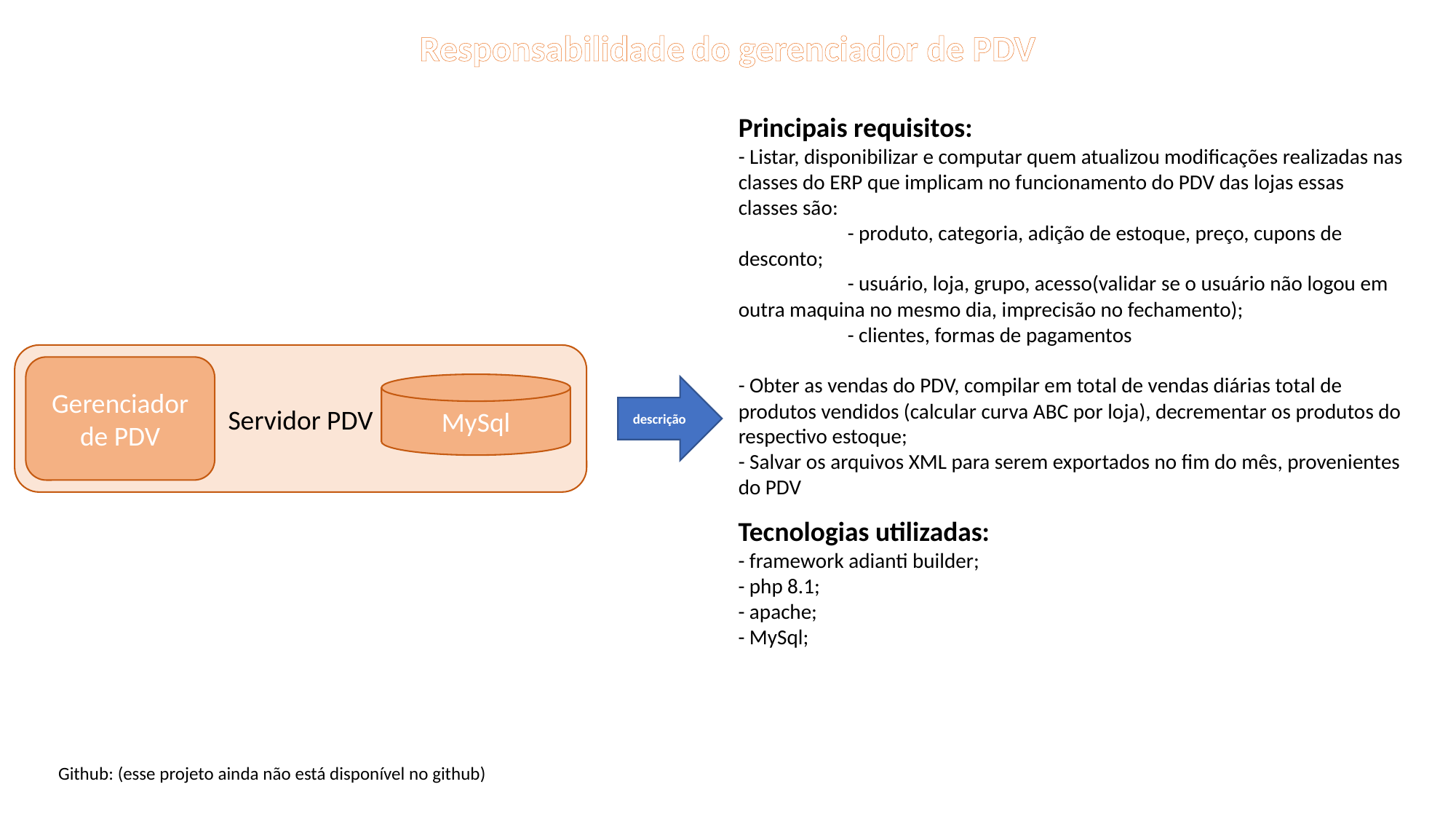

Responsabilidade do gerenciador de PDV
Principais requisitos:
- Listar, disponibilizar e computar quem atualizou modificações realizadas nas classes do ERP que implicam no funcionamento do PDV das lojas essas classes são:
	- produto, categoria, adição de estoque, preço, cupons de desconto;
	- usuário, loja, grupo, acesso(validar se o usuário não logou em outra maquina no mesmo dia, imprecisão no fechamento);
	- clientes, formas de pagamentos

- Obter as vendas do PDV, compilar em total de vendas diárias total de produtos vendidos (calcular curva ABC por loja), decrementar os produtos do respectivo estoque;
- Salvar os arquivos XML para serem exportados no fim do mês, provenientes do PDV
Servidor PDV
Gerenciador de PDV
MySql
descrição
Tecnologias utilizadas:
- framework adianti builder;
- php 8.1;
- apache;
- MySql;

Github: (esse projeto ainda não está disponível no github)